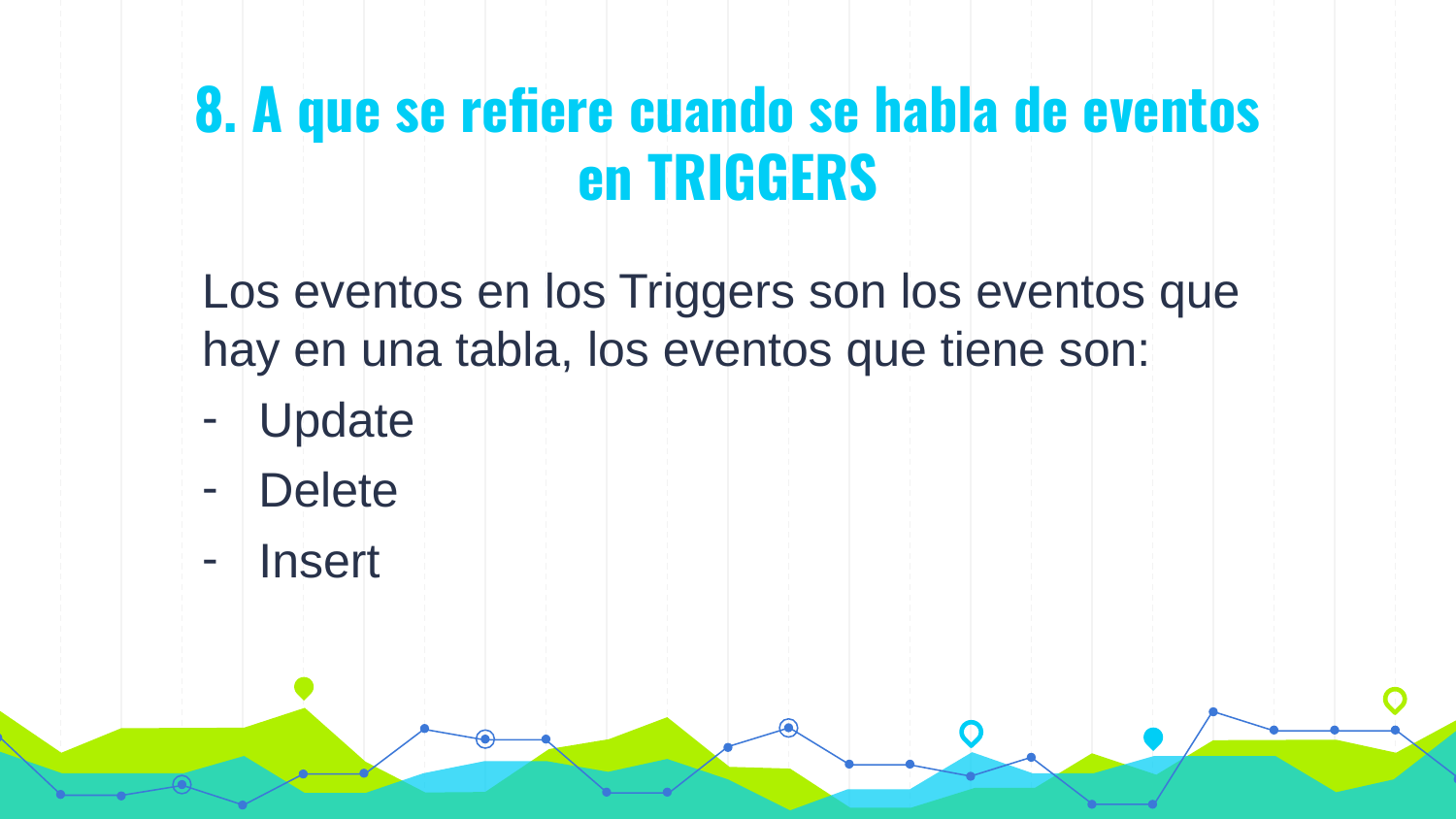

# 8. A que se refiere cuando se habla de eventos en TRIGGERS
Los eventos en los Triggers son los eventos que hay en una tabla, los eventos que tiene son:
Update
Delete
Insert
9